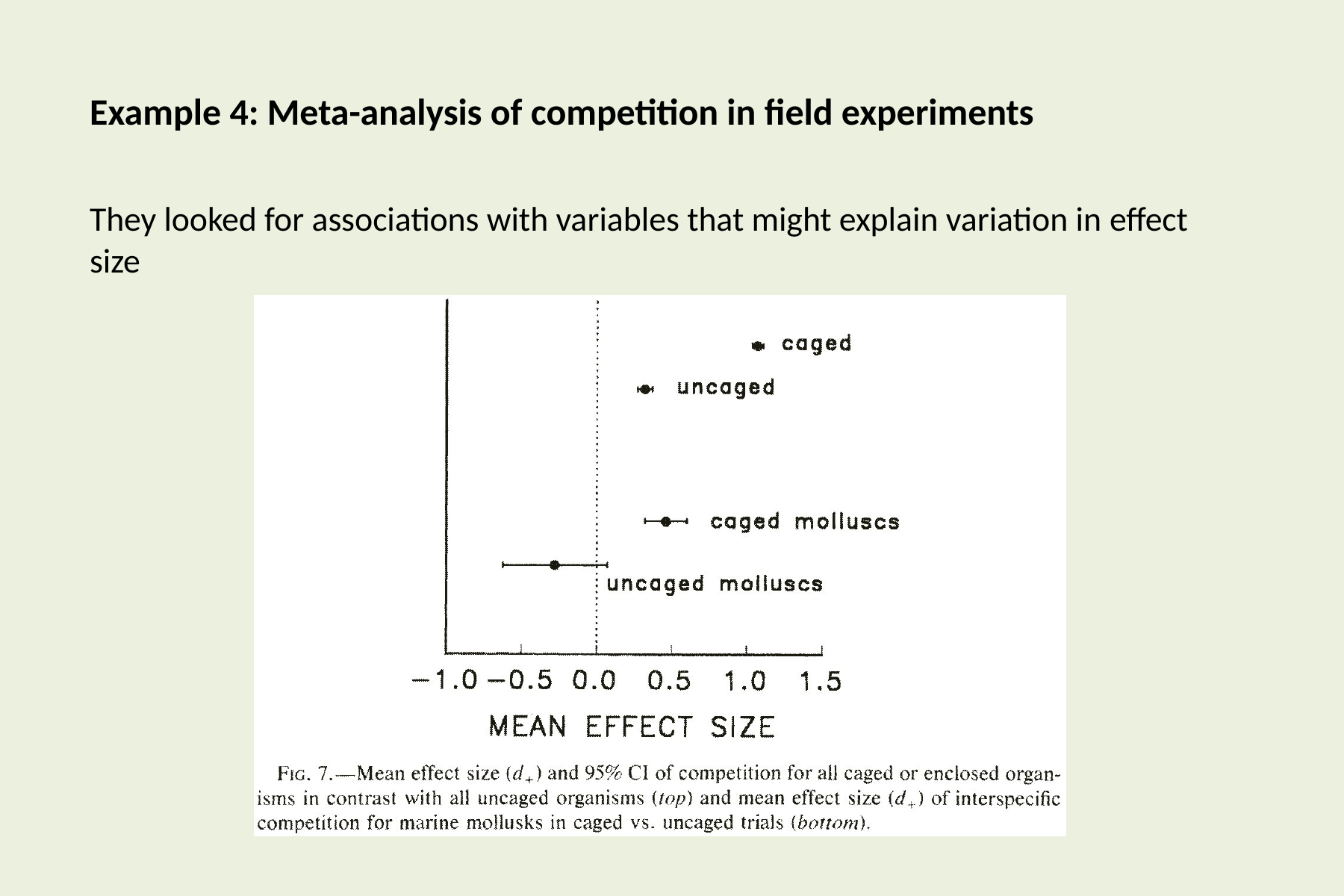

Example 4: Meta-analysis of competition in field experiments
They looked for associations with variables that might explain variation in effect  size